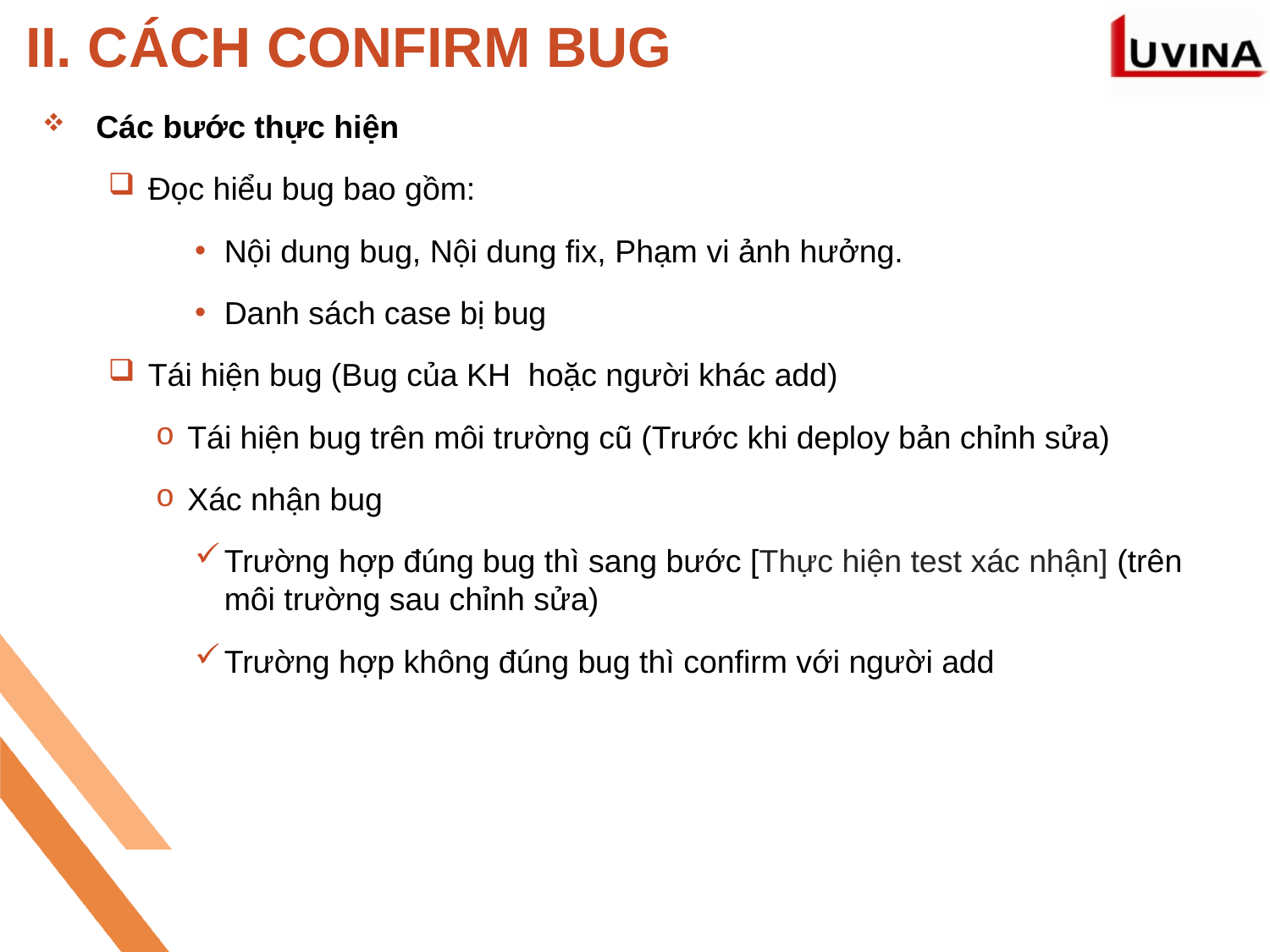

# II. CÁCH CONFIRM BUG
Các bước thực hiện
Đọc hiểu bug bao gồm:
Nội dung bug, Nội dung fix, Phạm vi ảnh hưởng.
Danh sách case bị bug
Tái hiện bug (Bug của KH  hoặc người khác add)
Tái hiện bug trên môi trường cũ (Trước khi deploy bản chỉnh sửa)
Xác nhận bug
Trường hợp đúng bug thì sang bước [Thực hiện test xác nhận] (trên môi trường sau chỉnh sửa)
Trường hợp không đúng bug thì confirm với người add